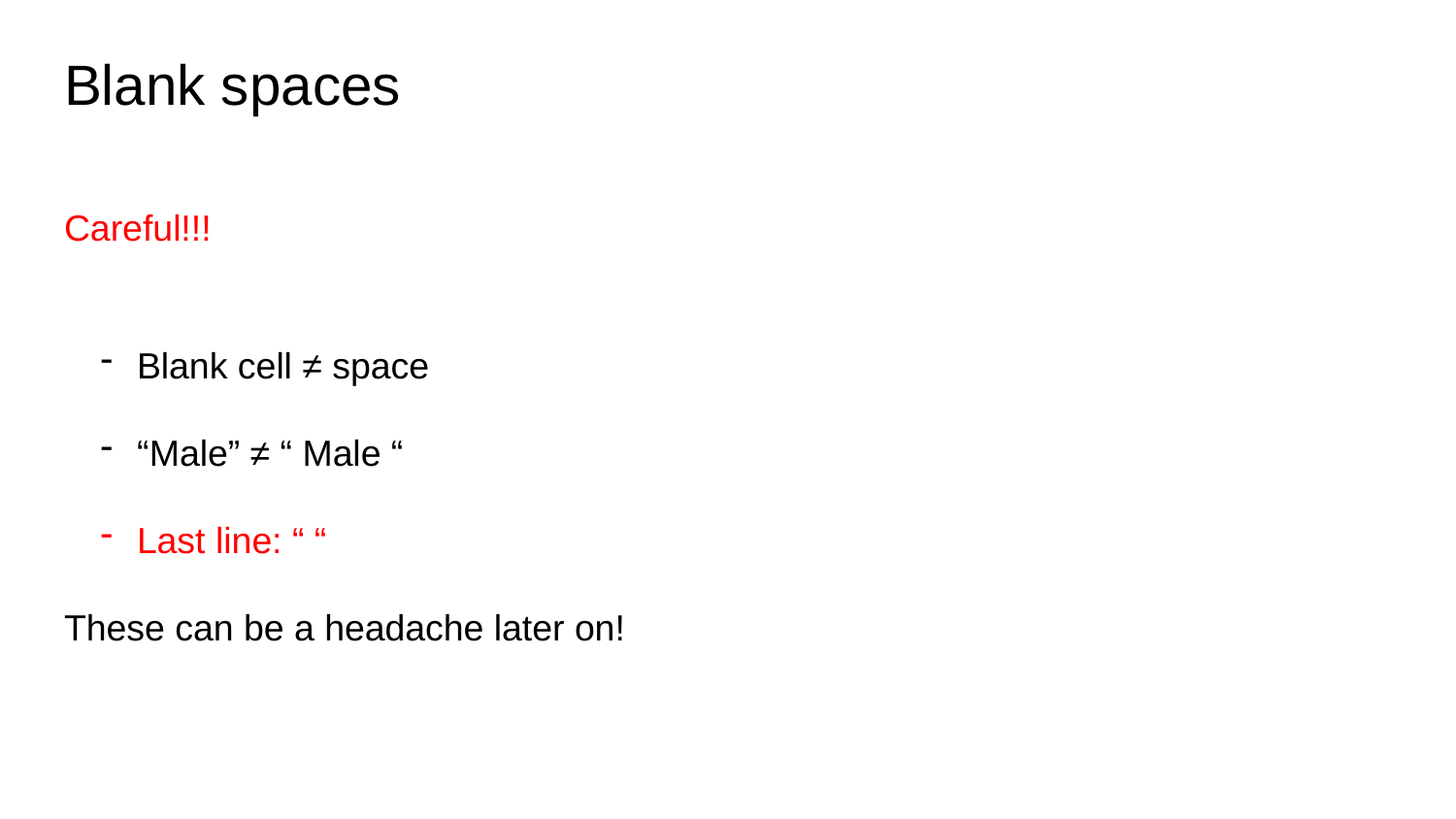

# Blank spaces
Careful!!!

Blank cell ≠ space
“Male” ≠ “ Male “
Last line: “ “
These can be a headache later on!